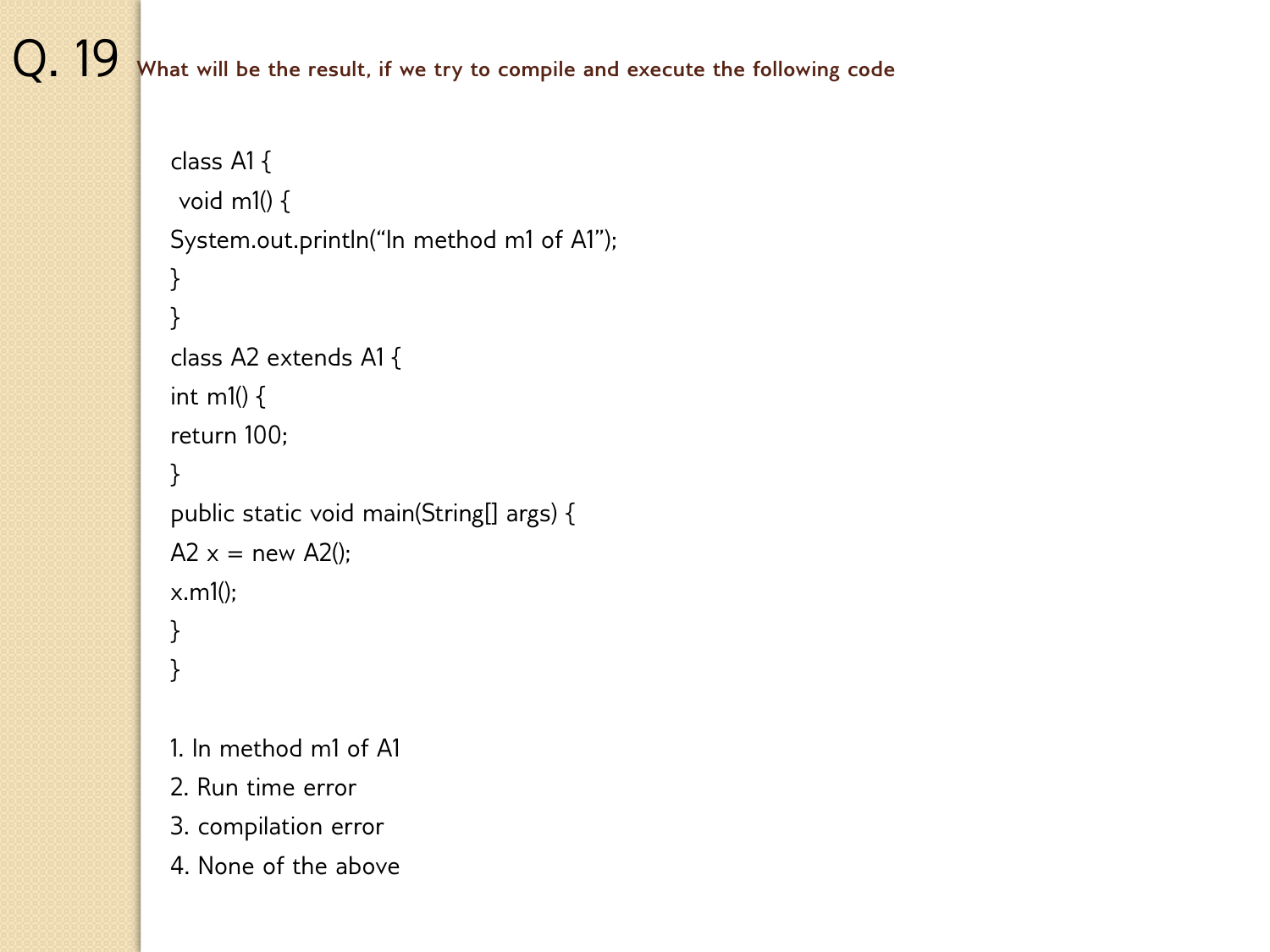

Q. 19 What will be the result, if we try to compile and execute the following code
class A1 {
	 void m1() {
		System.out.println(“In method m1 of A1”);
	}
}
class A2 extends A1 {
	int m1() {
		return 100;
	}
	public static void main(String[] args) {
		A2 x = new A2();
		x.m1();
	}
}

1. In method m1 of A1
2. Run time error
3. compilation error
4. None of the above